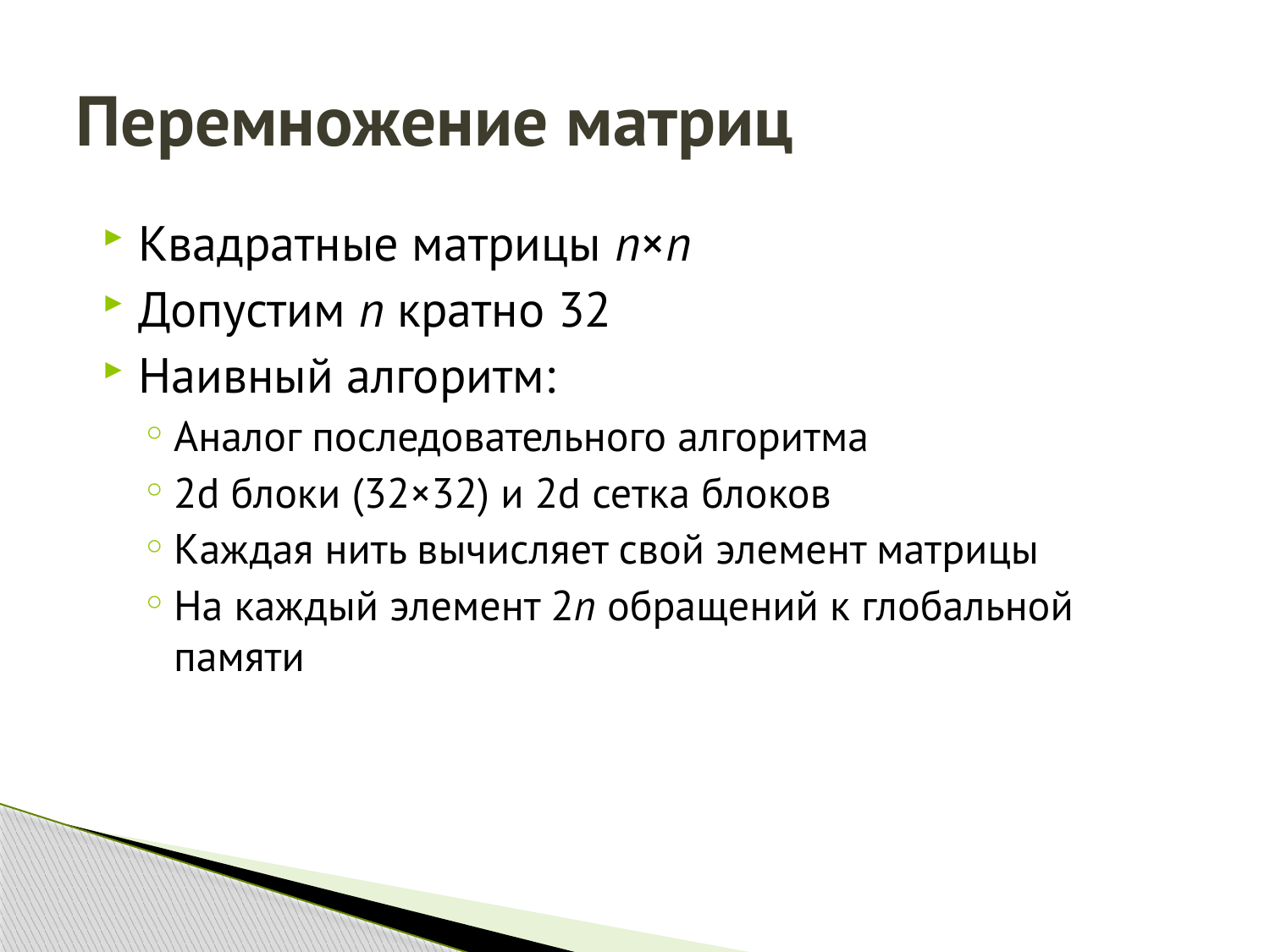

# Перемножение матриц
Квадратные матрицы n×n
Допустим n кратно 32
Наивный алгоритм:
Аналог последовательного алгоритма
2d блоки (32×32) и 2d сетка блоков
Каждая нить вычисляет свой элемент матрицы
На каждый элемент 2n обращений к глобальной памяти